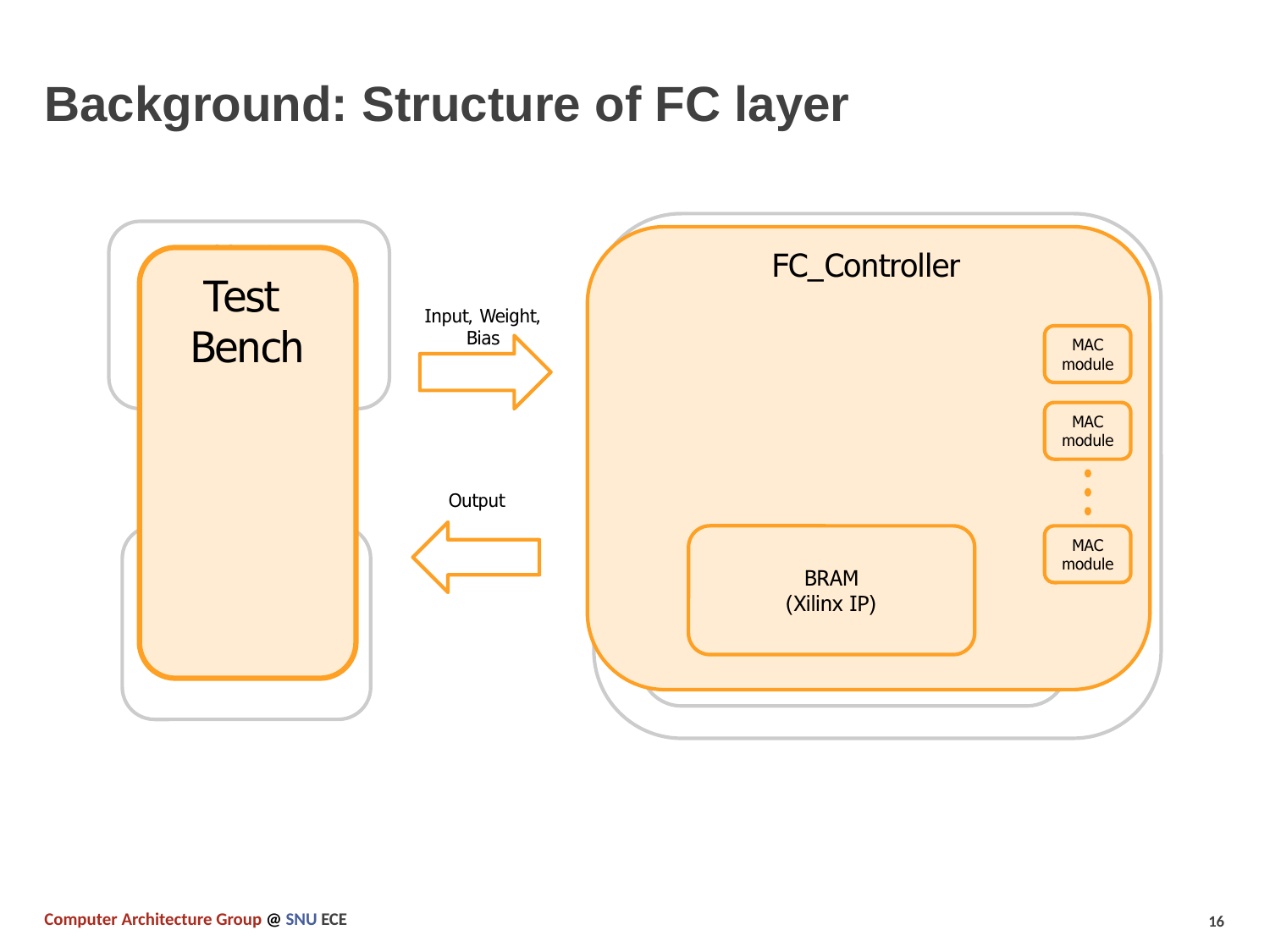

# Background: Structure of FC layer

FC_Top

Host

FC_Controller
MAC
module
MAC
module

MAC
module
BRAM
(Xilinx IP)
Test
Bench

FC_control_path
Input, Weight, Bias

FC_Layer
MAC
module
MAC
module

MAC
module
BRAM
(Xilinx IP)
Output

DRAM